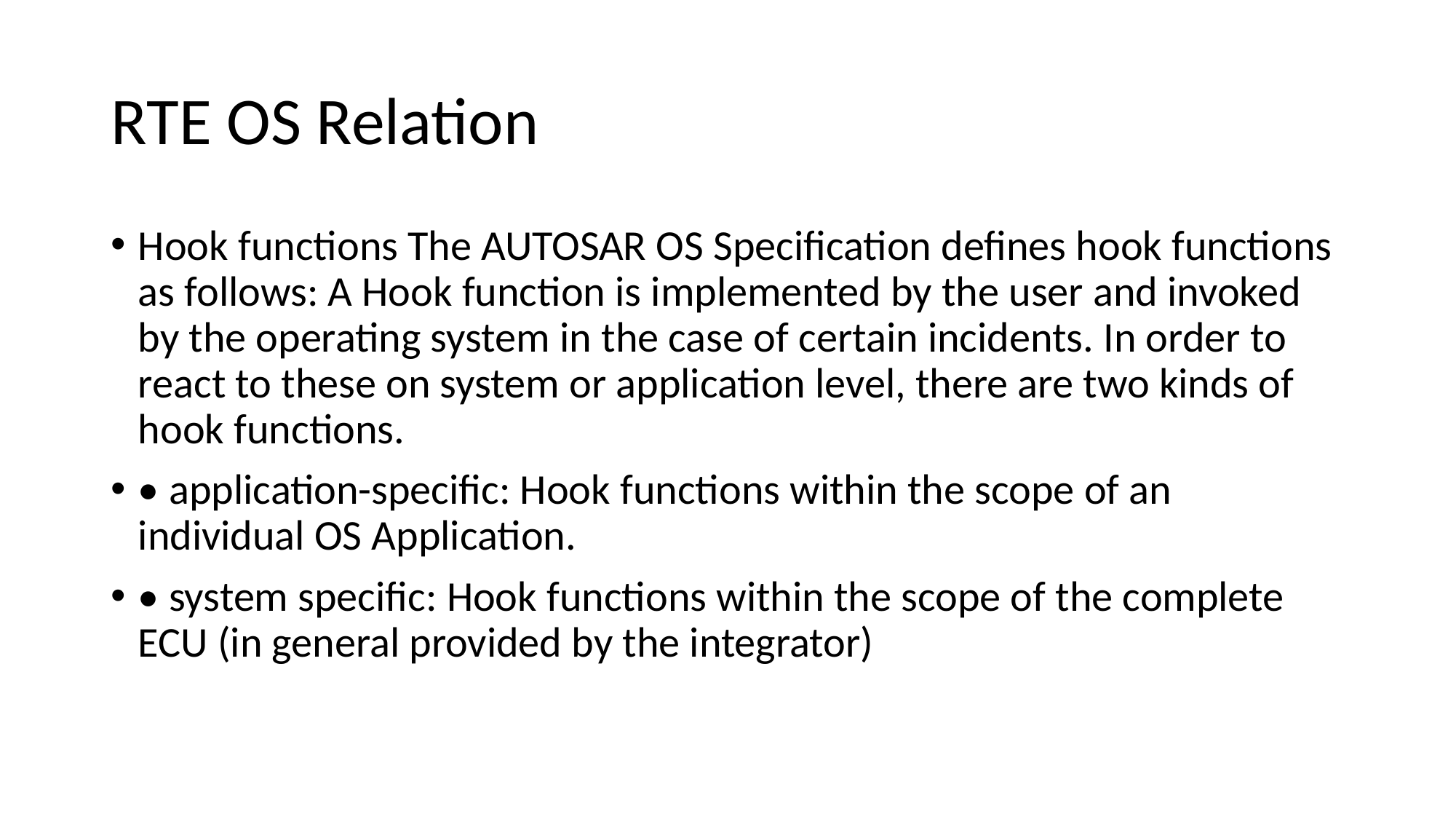

# RTE OS Relation
Hook functions The AUTOSAR OS Specification defines hook functions as follows: A Hook function is implemented by the user and invoked by the operating system in the case of certain incidents. In order to react to these on system or application level, there are two kinds of hook functions.
• application-specific: Hook functions within the scope of an individual OS Application.
• system specific: Hook functions within the scope of the complete ECU (in general provided by the integrator)